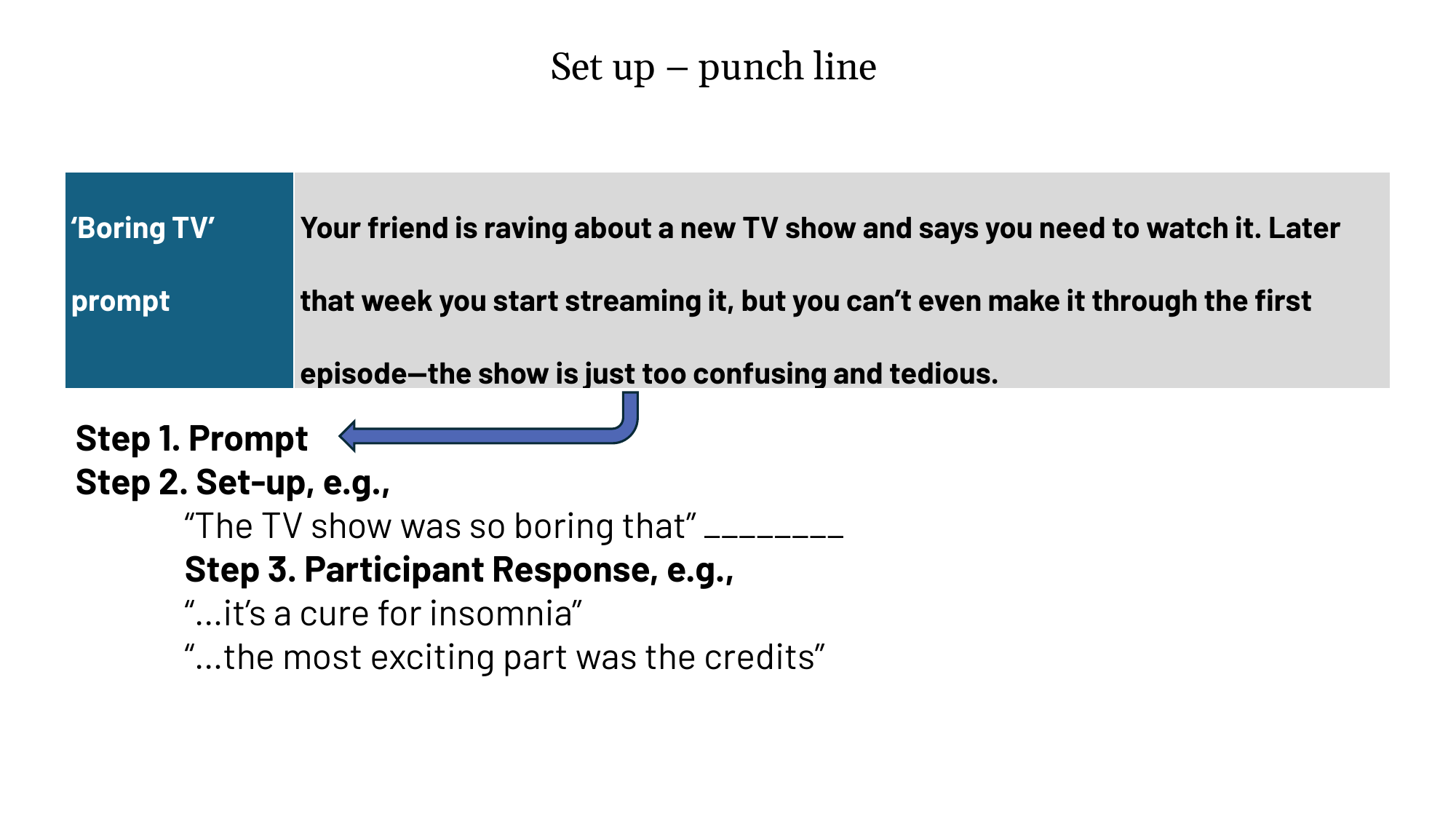

# Set up – punch line
| ‘Boring TV’ prompt | Your friend is raving about a new TV show and says you need to watch it. Later that week you start streaming it, but you can’t even make it through the first episode—the show is just too confusing and tedious. |
| --- | --- |

Step 1. Prompt
Step 2. Set-up, e.g.,
	“The TV show was so boring that” ________
	Step 3. Participant Response, e.g.,
	“…it’s a cure for insomnia”
	“…the most exciting part was the credits”